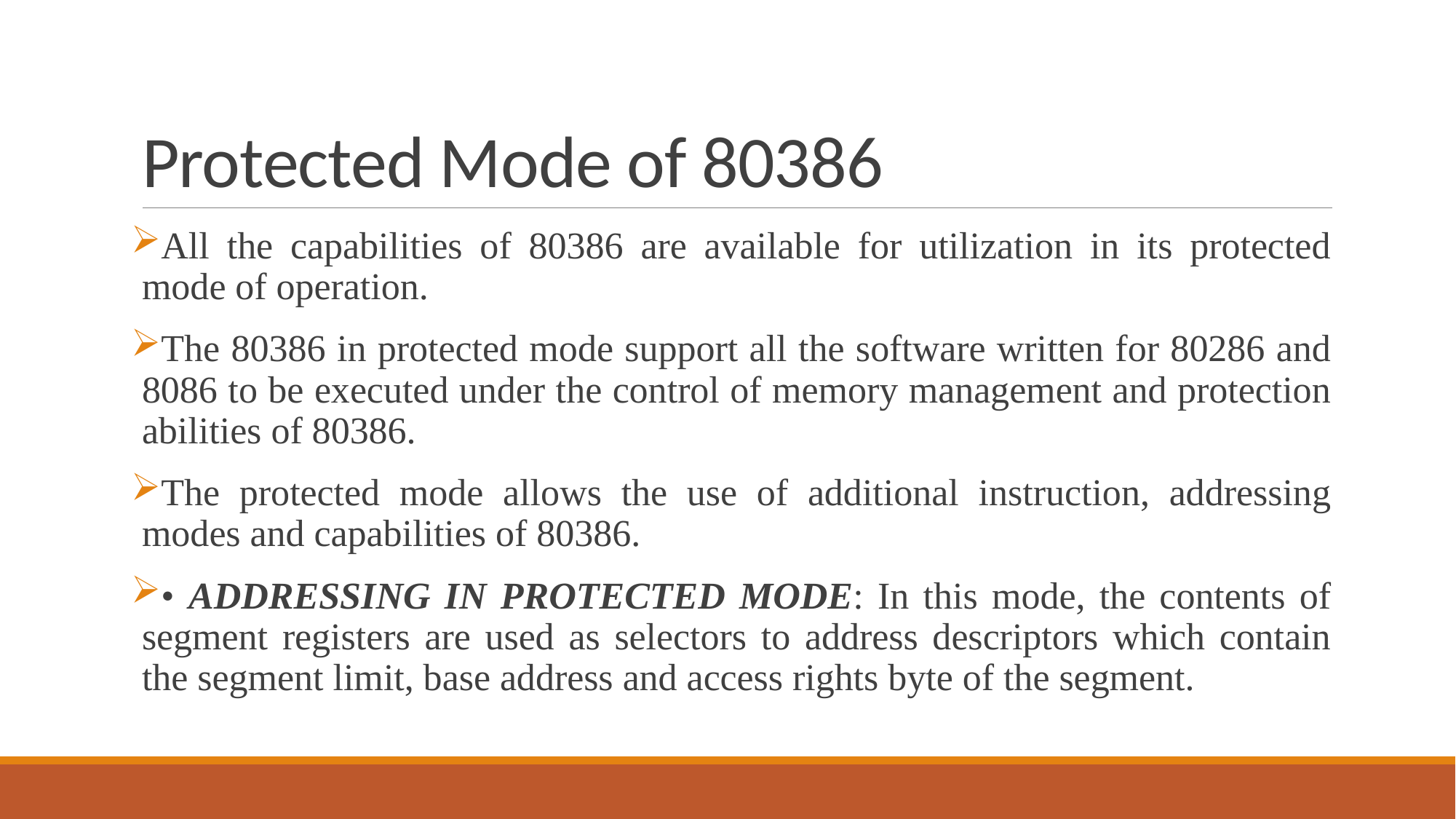

# Protected Mode of 80386
All the capabilities of 80386 are available for utilization in its protected mode of operation.
The 80386 in protected mode support all the software written for 80286 and 8086 to be executed under the control of memory management and protection abilities of 80386.
The protected mode allows the use of additional instruction, addressing modes and capabilities of 80386.
• ADDRESSING IN PROTECTED MODE: In this mode, the contents of segment registers are used as selectors to address descriptors which contain the segment limit, base address and access rights byte of the segment.